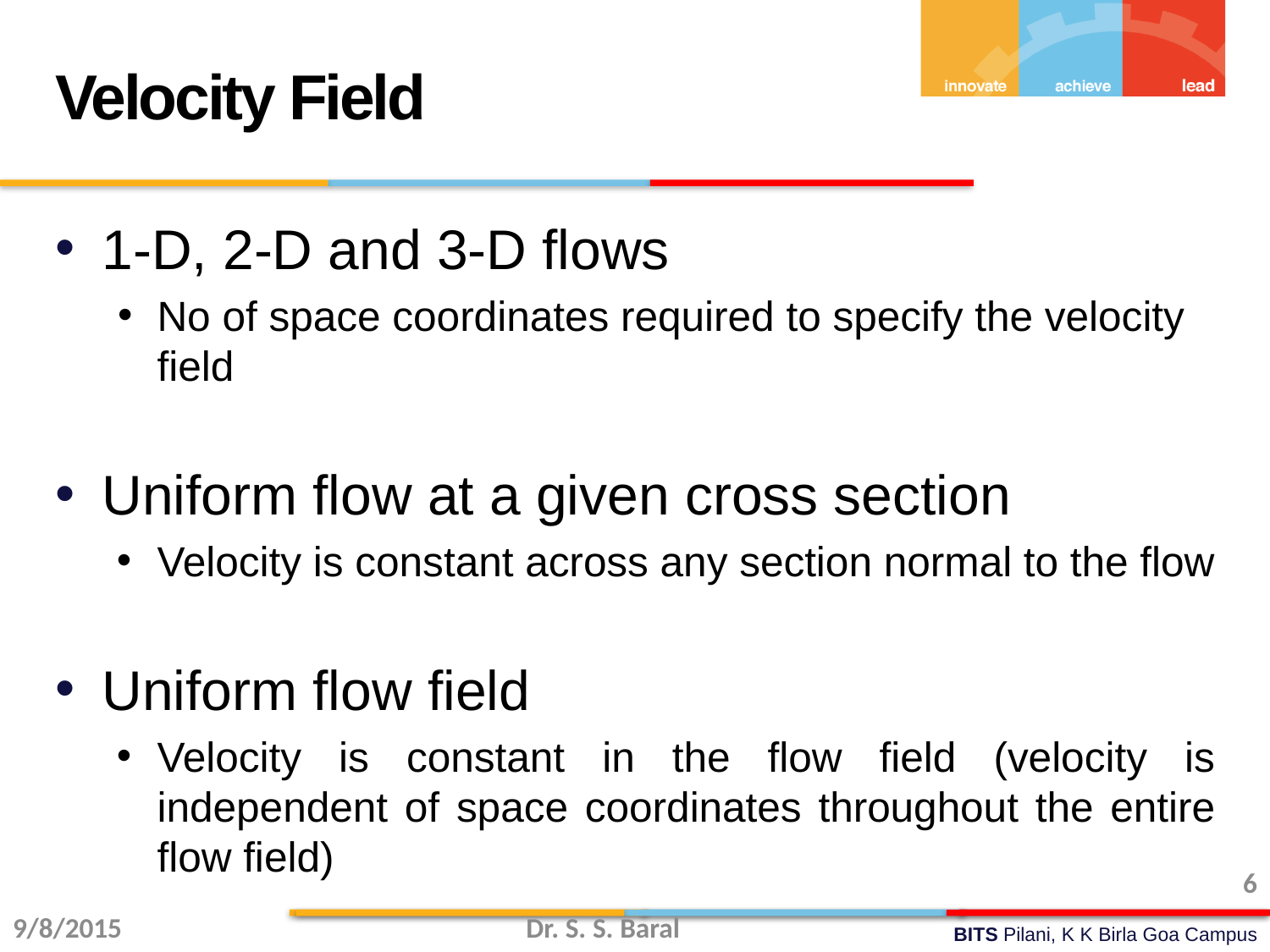

Velocity Field
1-D, 2-D and 3-D flows
No of space coordinates required to specify the velocity field

Uniform flow at a given cross section
Velocity is constant across any section normal to the flow

Uniform flow field
Velocity is constant in the flow field (velocity is independent of space coordinates throughout the entire flow field)
6
9/8/2015
Dr. S. S. Baral